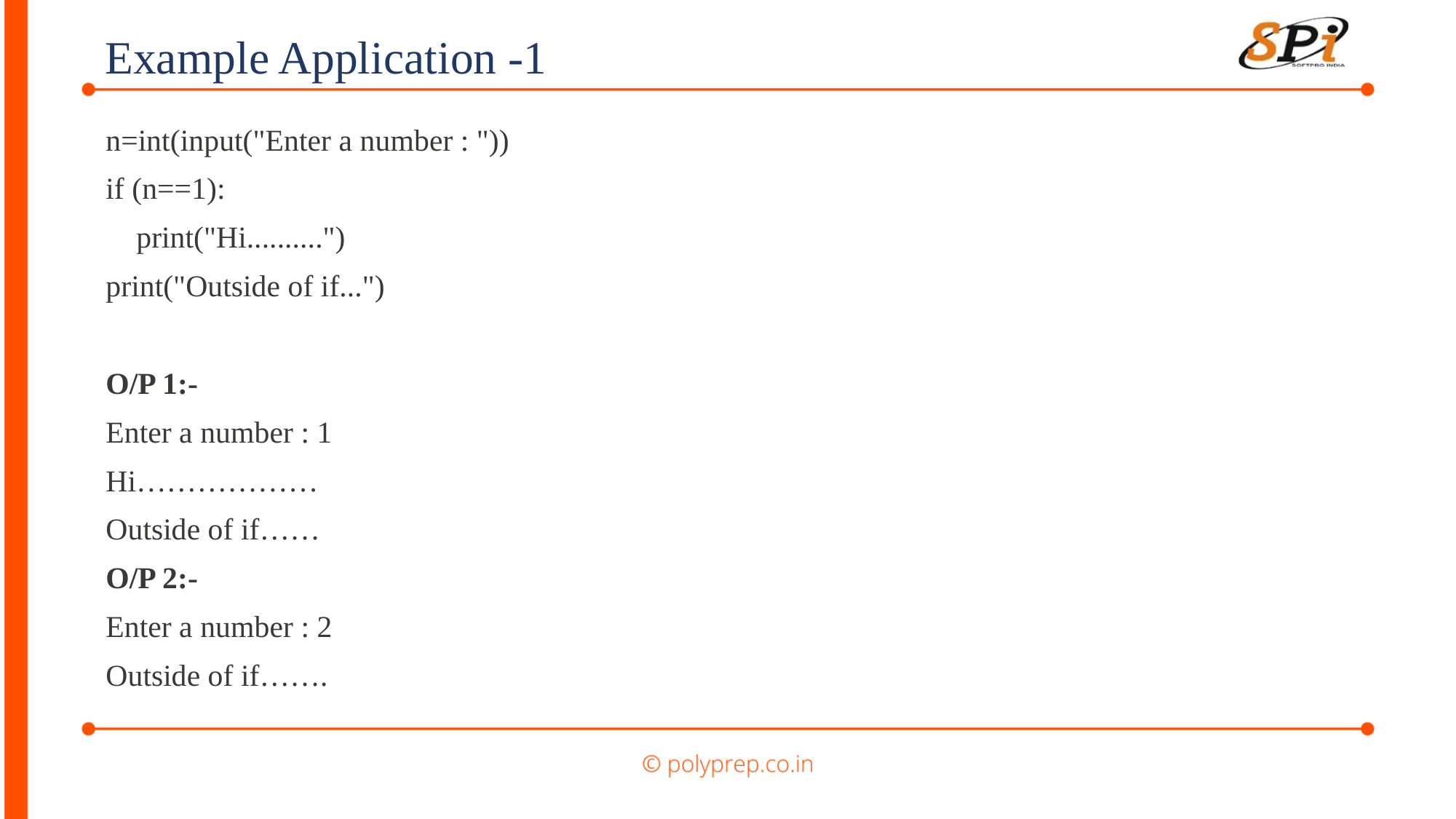

Example Application -1
n=int(input("Enter a number : "))
if (n==1):
    print("Hi..........")
print("Outside of if...")

O/P 1:-
Enter a number : 1
Hi………………
Outside of if……
O/P 2:-
Enter a number : 2
Outside of if…….